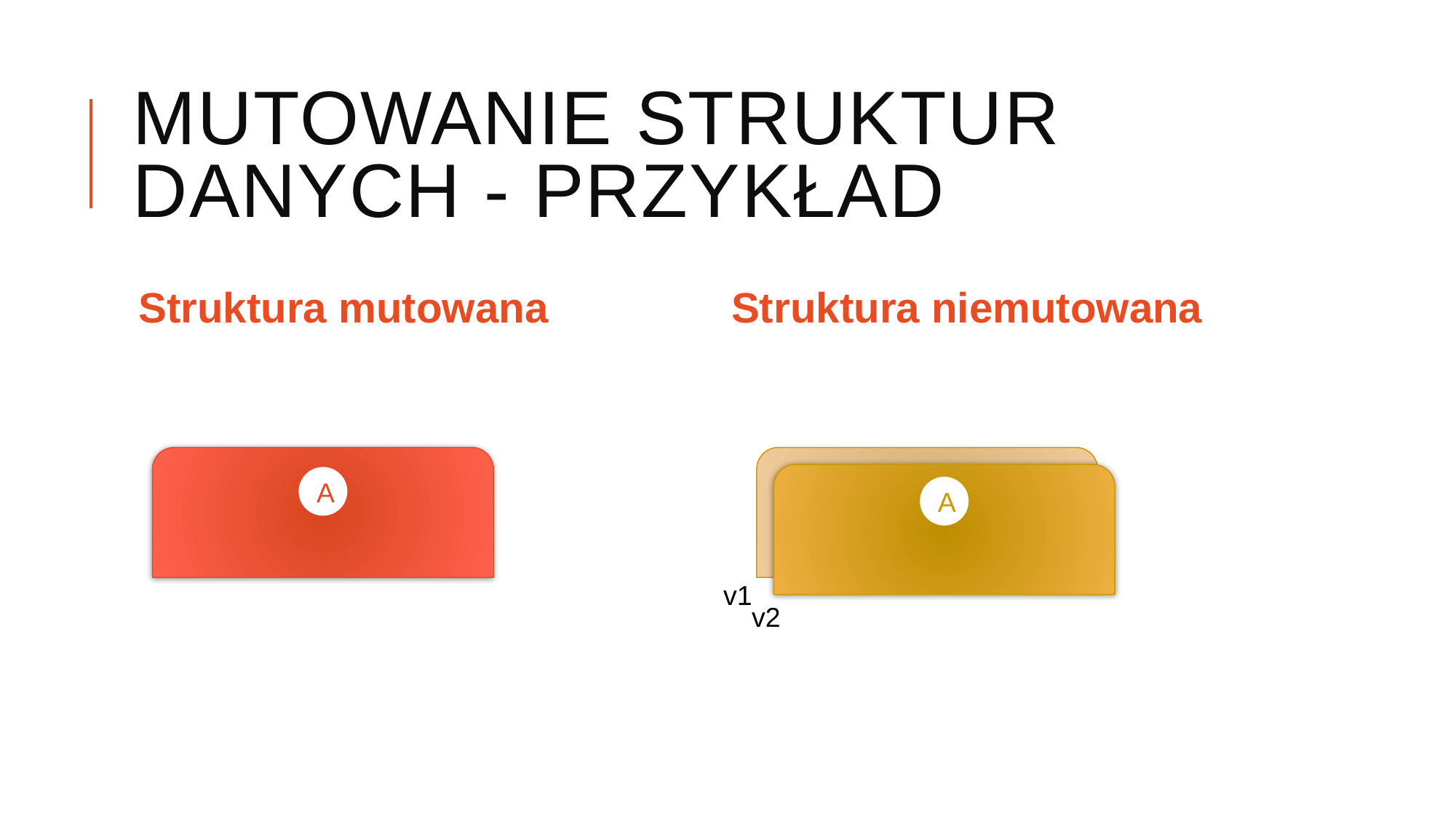

# MUTOWANIE struktur danych - przykład
Struktura mutowana
Struktura niemutowana

A
A
v1
v2